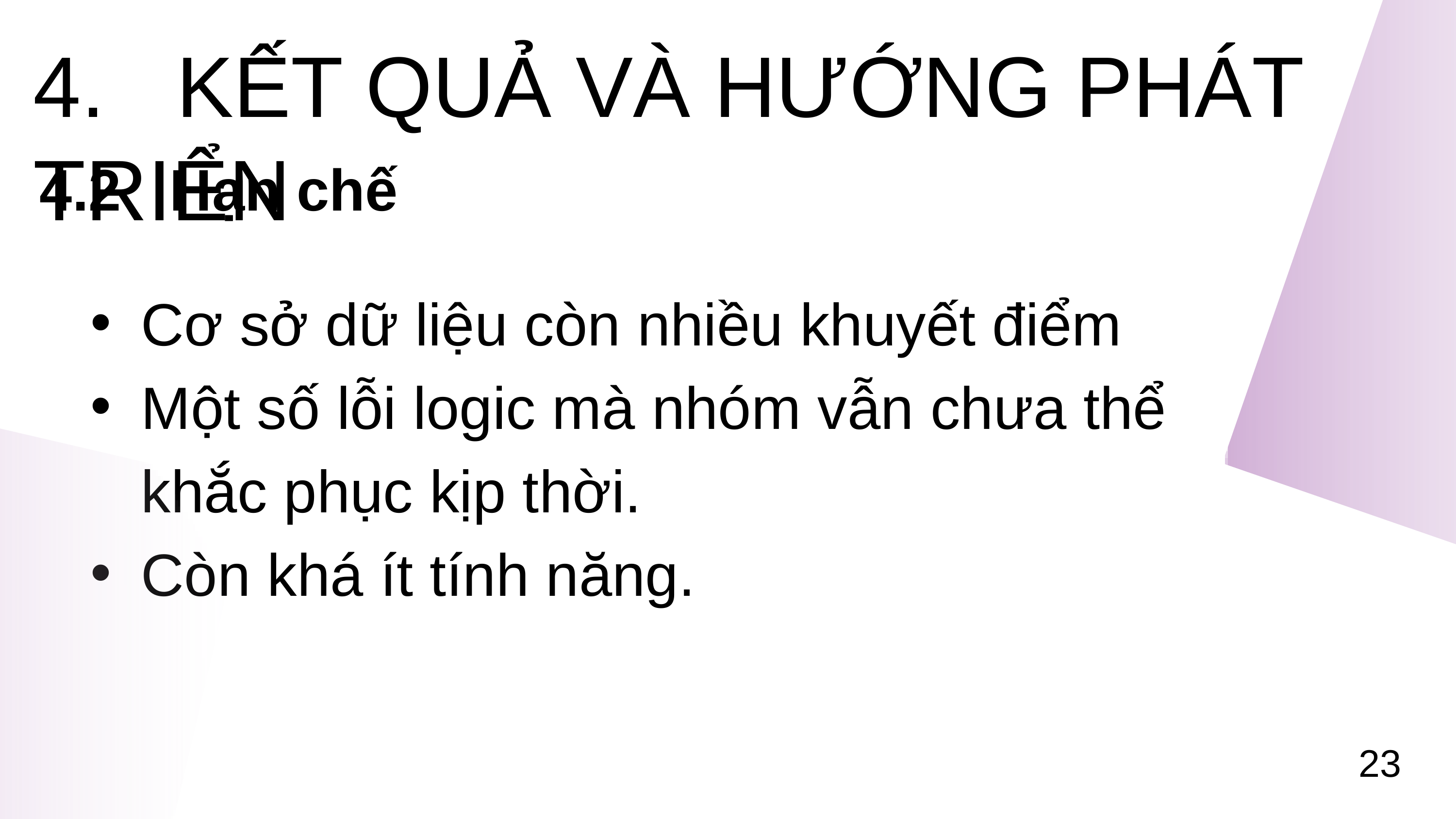

4.   KẾT QUẢ VÀ HƯỚNG PHÁT TRIỂN
4.2   Hạn chế
Cơ sở dữ liệu còn nhiều khuyết điểm
Một số lỗi logic mà nhóm vẫn chưa thể khắc phục kịp thời.
Còn khá ít tính năng.

23